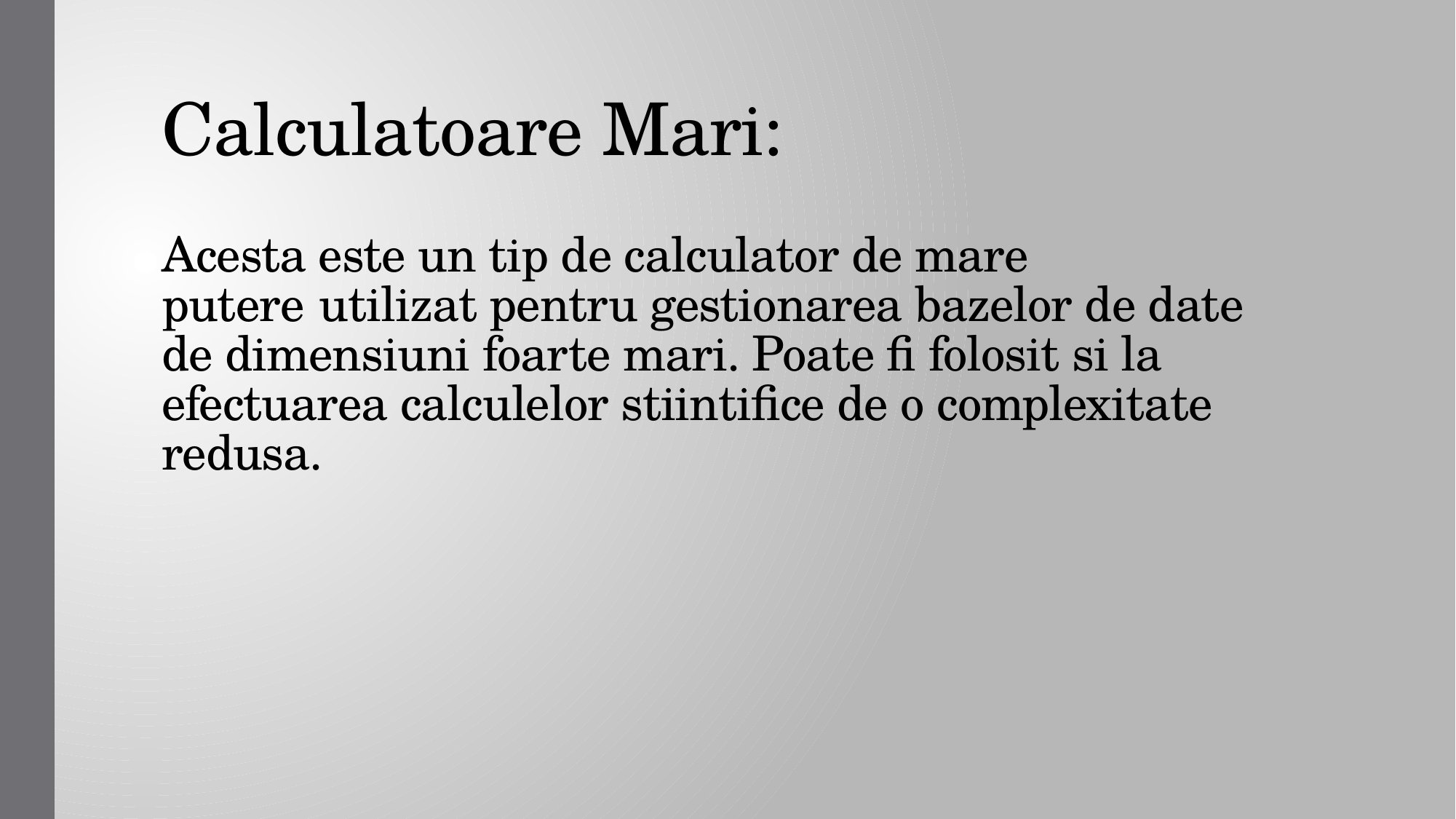

# Calculatoare Mari: Acesta este un tip de calculator de mare putere utilizat pentru gestionarea bazelor de date de dimensiuni foarte mari. Poate fi folosit si la efectuarea calculelor stiintifice de o complexitate redusa.